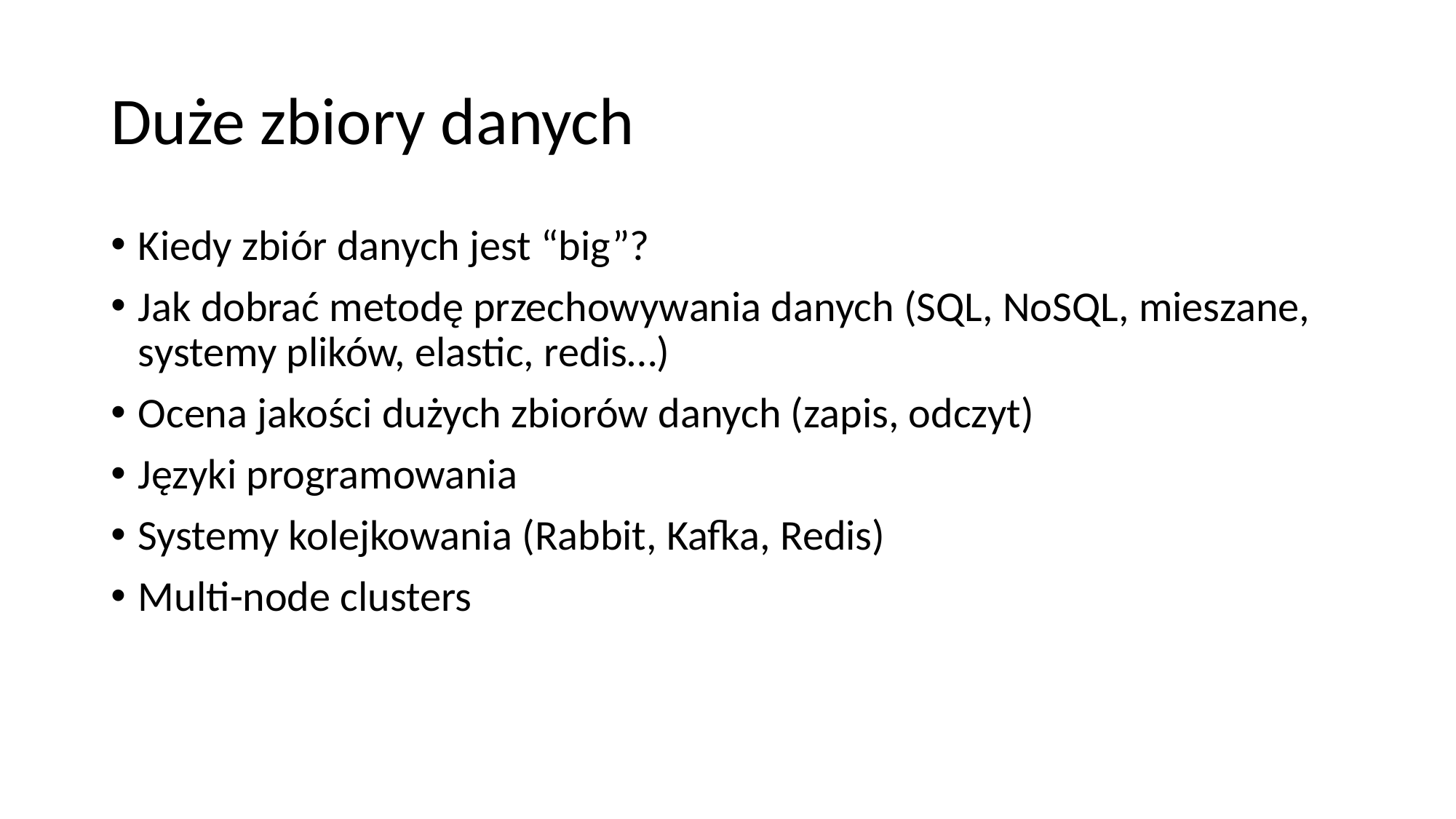

# Duże zbiory danych
Kiedy zbiór danych jest “big”?
Jak dobrać metodę przechowywania danych (SQL, NoSQL, mieszane, systemy plików, elastic, redis…)
Ocena jakości dużych zbiorów danych (zapis, odczyt)
Języki programowania
Systemy kolejkowania (Rabbit, Kafka, Redis)
Multi-node clusters